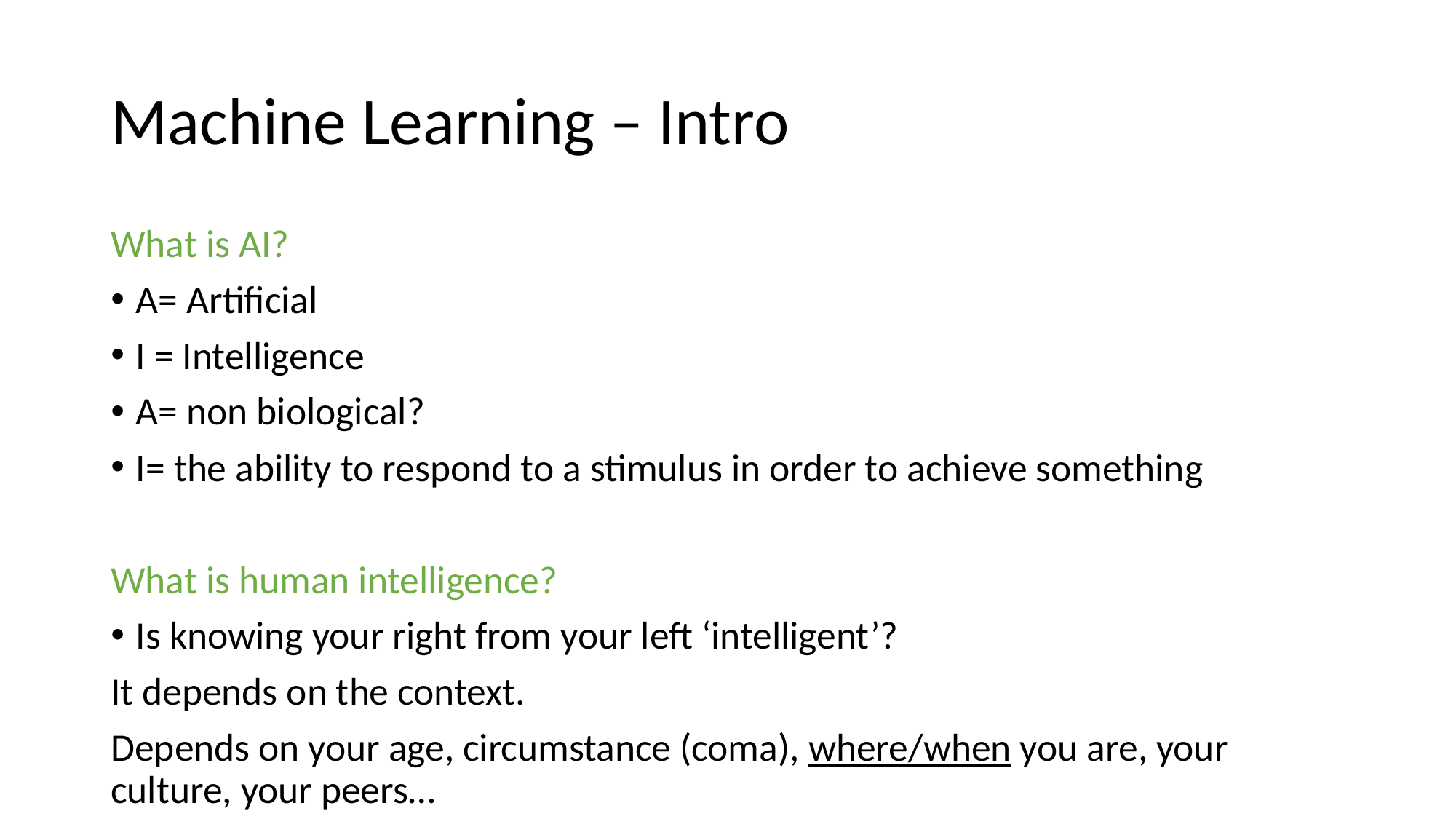

# Machine Learning – Intro
What is AI?
A= Artificial
I = Intelligence
A= non biological?
I= the ability to respond to a stimulus in order to achieve something

What is human intelligence?
Is knowing your right from your left ‘intelligent’?
It depends on the context.
Depends on your age, circumstance (coma), where/when you are, your culture, your peers…